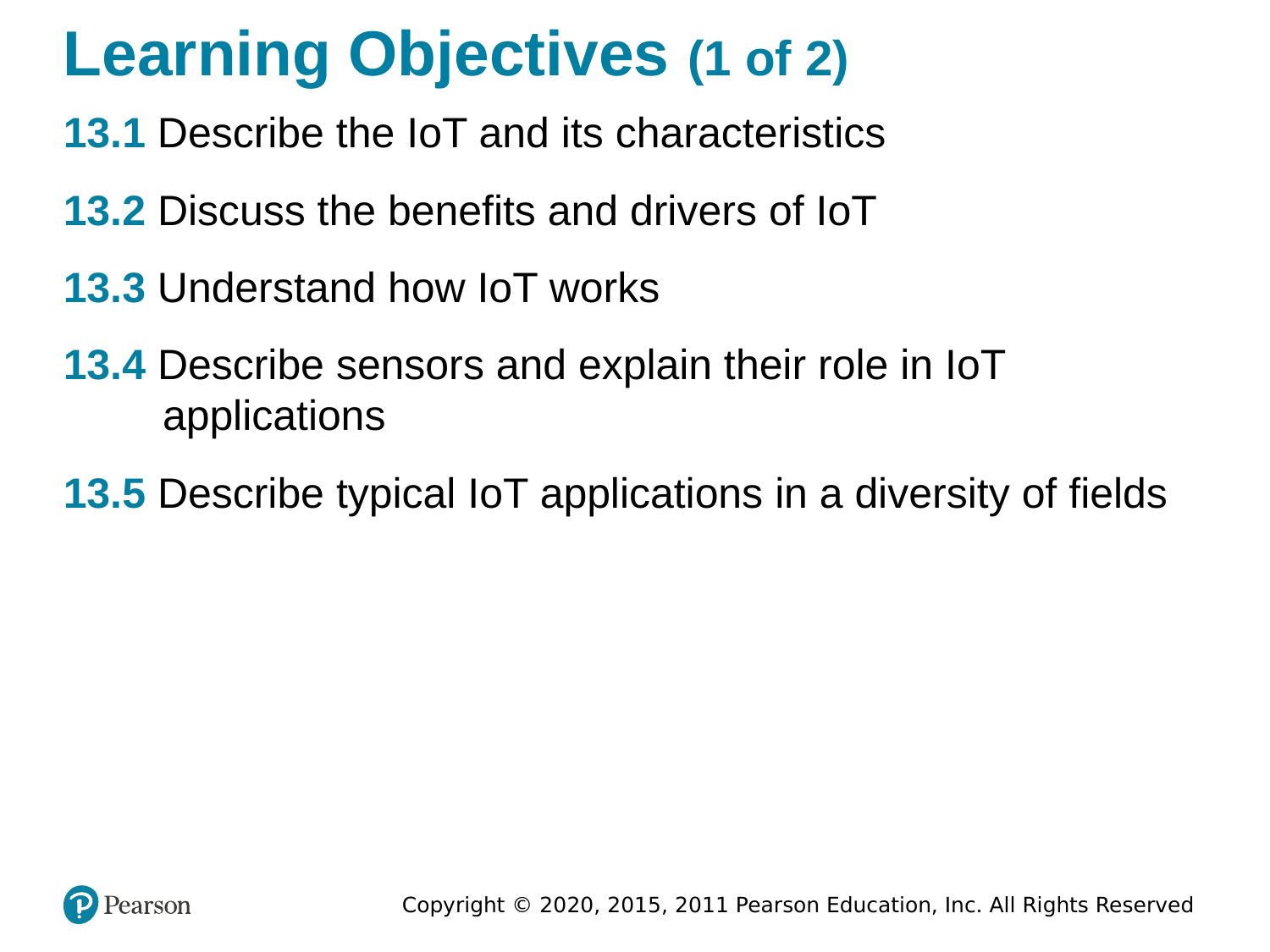

# Learning Objectives (1 of 2)
13.1 Describe the IoT and its characteristics
13.2 Discuss the benefits and drivers of IoT
13.3 Understand how IoT works
13.4 Describe sensors and explain their role in IoT applications
13.5 Describe typical IoT applications in a diversity of fields